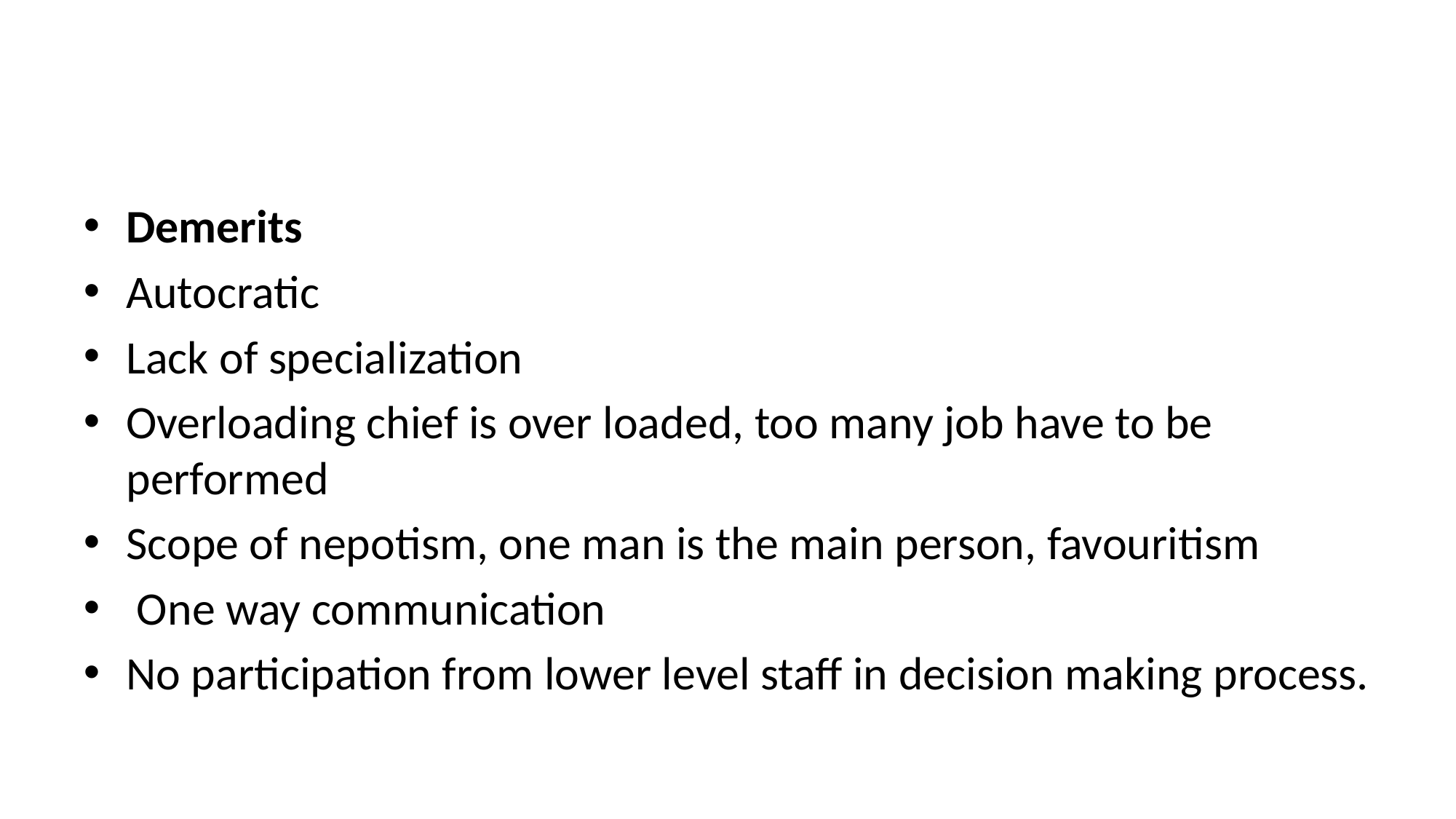

#
Demerits
Autocratic
Lack of specialization
Overloading chief is over loaded, too many job have to be performed
Scope of nepotism, one man is the main person, favouritism
 One way communication
No participation from lower level staff in decision making process.